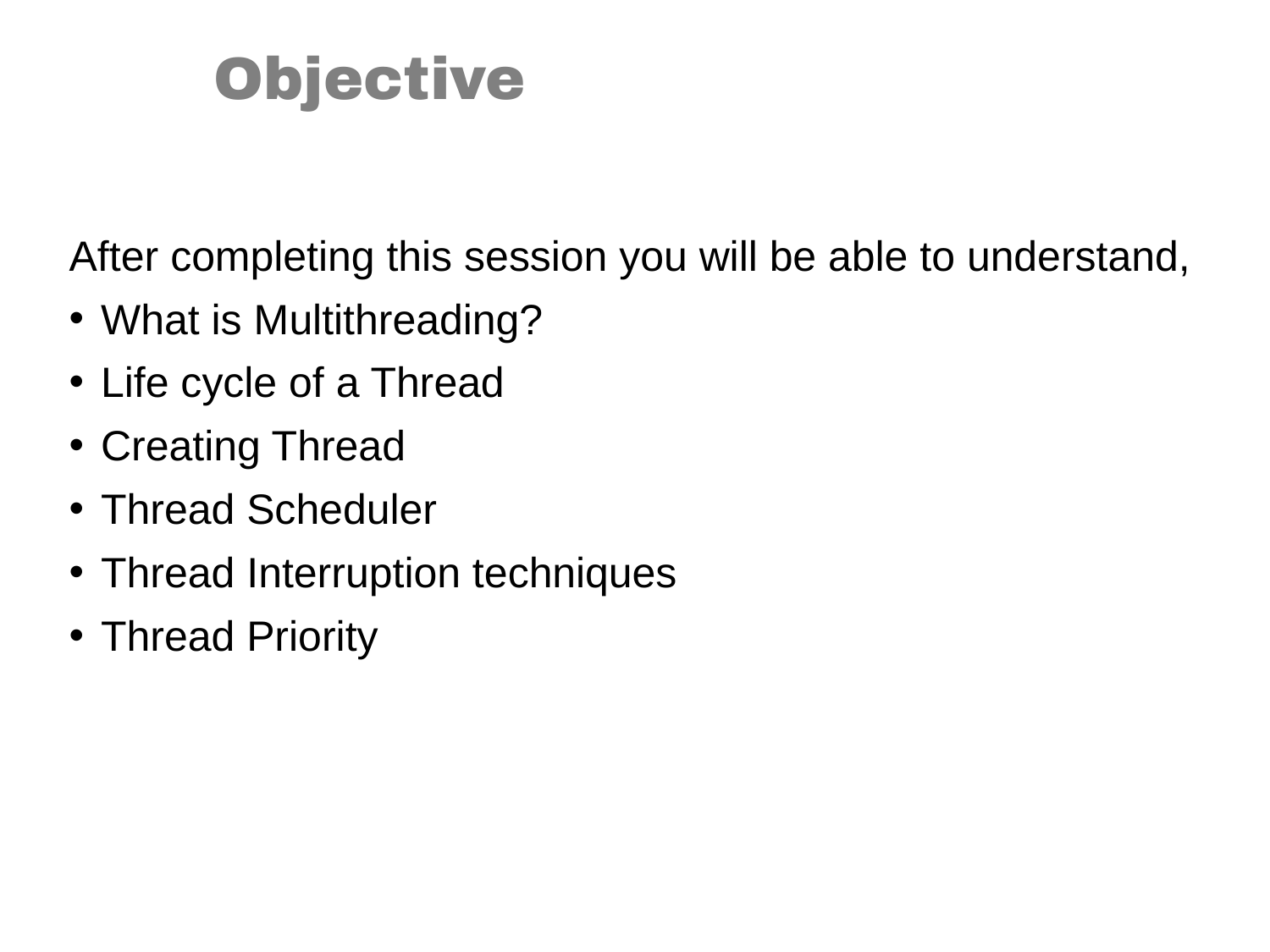

# Objective
After completing this session you will be able to understand,
What is Multithreading?
Life cycle of a Thread
Creating Thread
Thread Scheduler
Thread Interruption techniques
Thread Priority